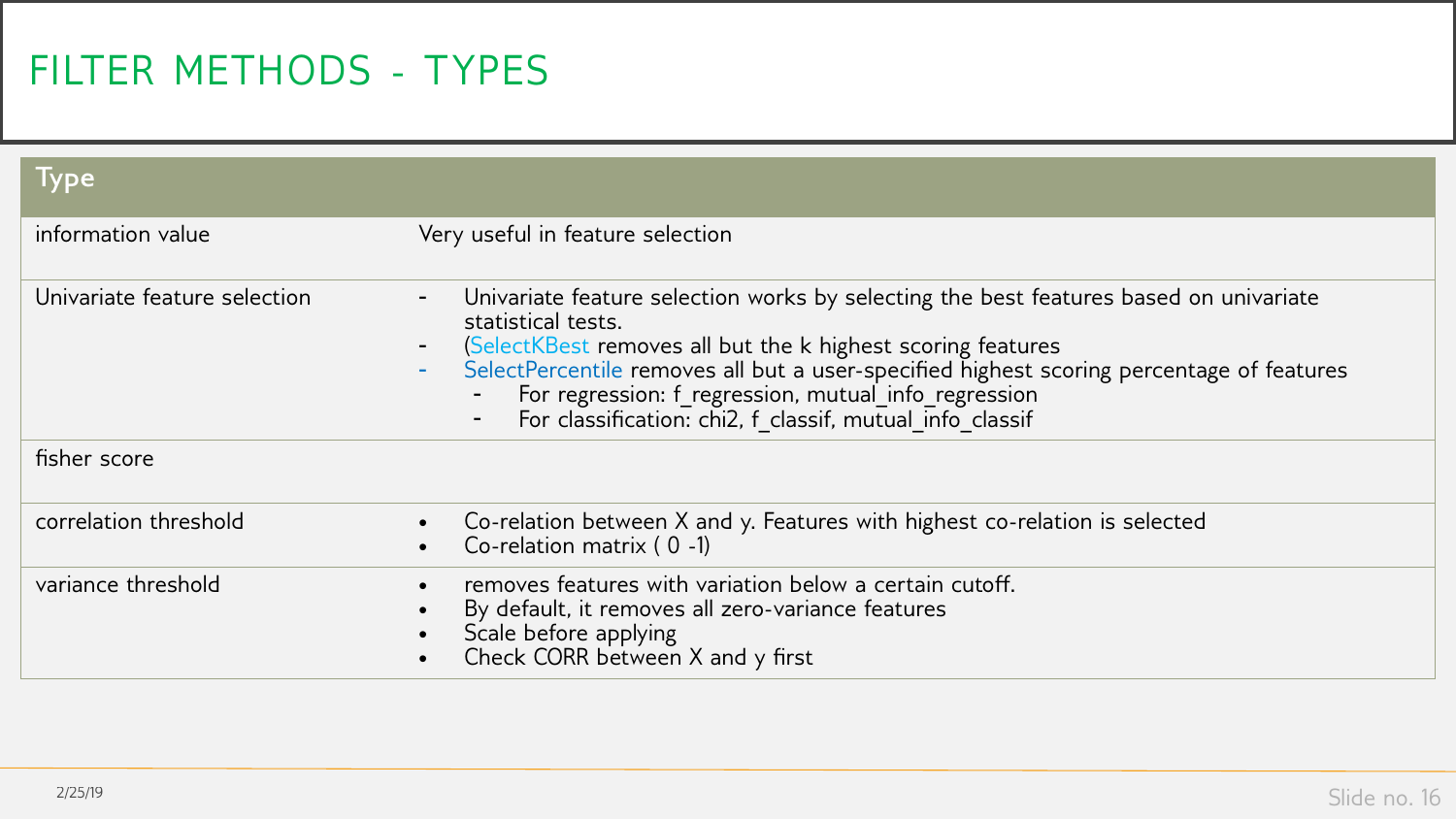

# Filter methods - types
| Type |  |
| --- | --- |
| information value | Very useful in feature selection |
| Univariate feature selection | Univariate feature selection works by selecting the best features based on univariate statistical tests. (SelectKBest removes all but the k highest scoring features SelectPercentile removes all but a user-specified highest scoring percentage of features For regression: f\_regression, mutual\_info\_regression For classification: chi2, f\_classif, mutual\_info\_classif |
| fisher score |  |
| correlation threshold | Co-relation between X and y. Features with highest co-relation is selected Co-relation matrix ( 0 -1) |
| variance threshold | removes features with variation below a certain cutoff. By default, it removes all zero-variance features Scale before applying Check CORR between X and y first |
2/25/19
Slide no. 16